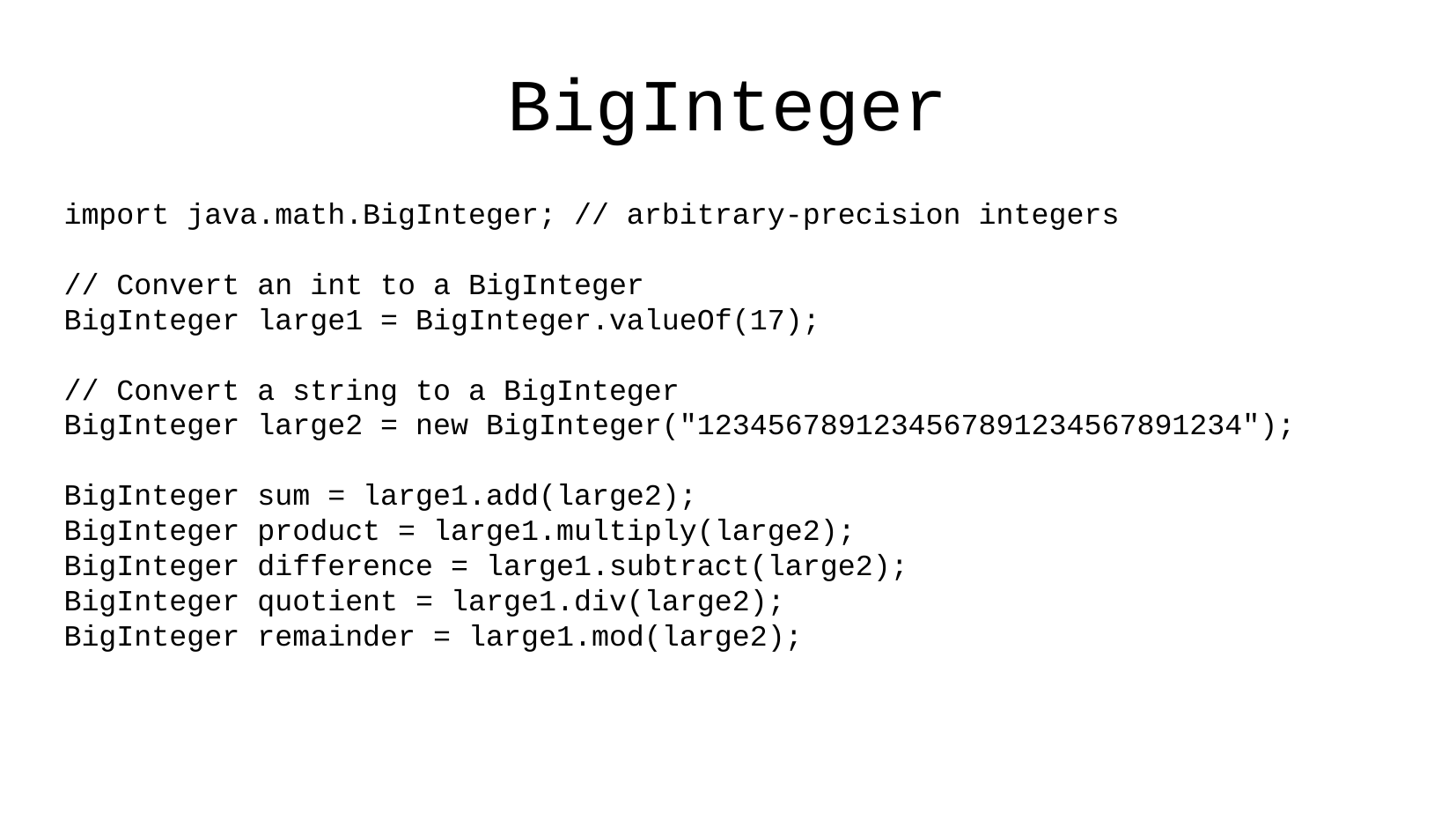

BigInteger
import java.math.BigInteger; // arbitrary-precision integers

// Convert an int to a BigInteger
BigInteger large1 = BigInteger.valueOf(17);

// Convert a string to a BigInteger
BigInteger large2 = new BigInteger("1234567891234567891234567891234");

BigInteger sum = large1.add(large2);
BigInteger product = large1.multiply(large2);
BigInteger difference = large1.subtract(large2);
BigInteger quotient = large1.div(large2);
BigInteger remainder = large1.mod(large2);